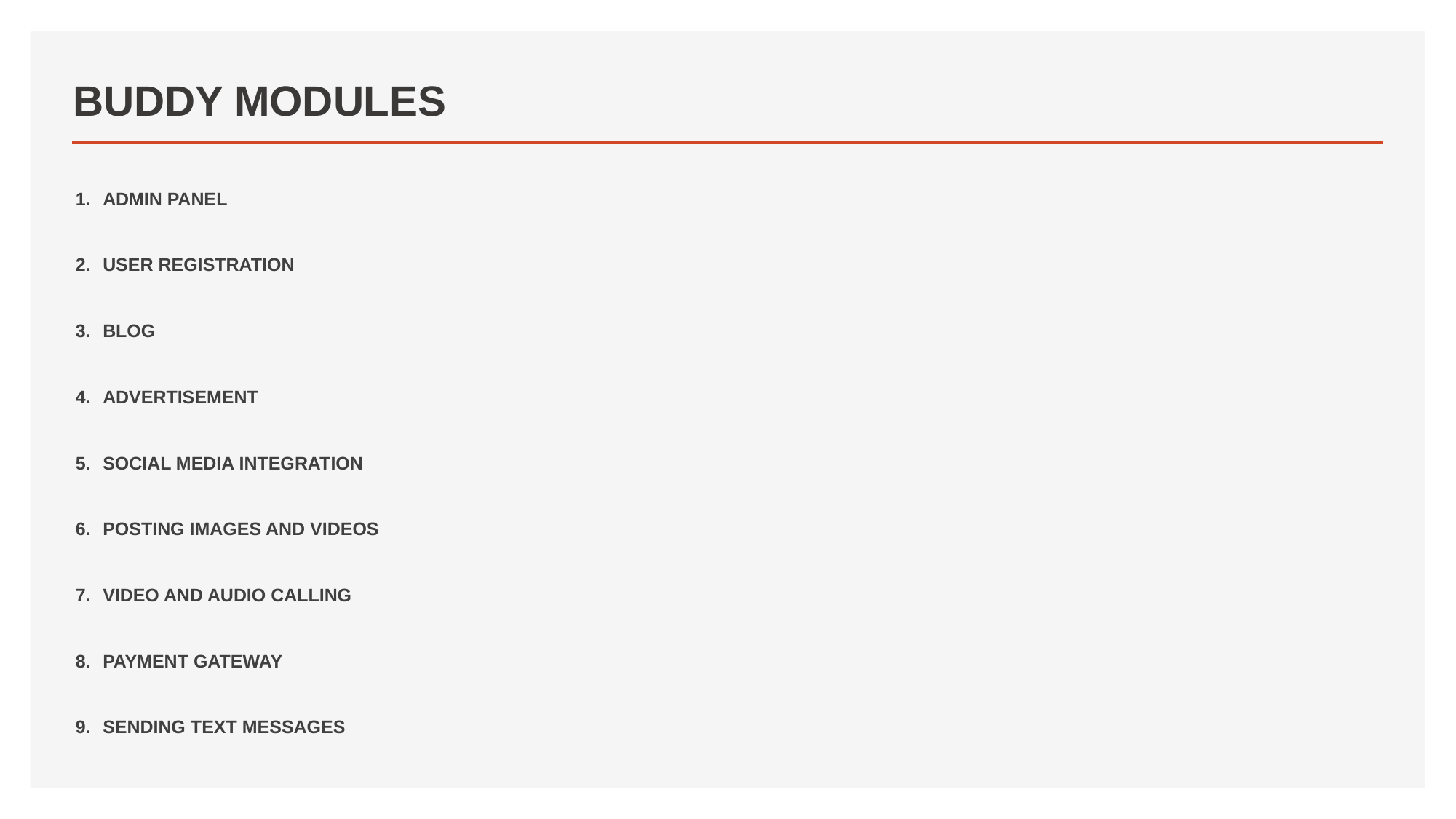

# BUDDY MODULES
ADMIN PANEL
USER REGISTRATION
BLOG
ADVERTISEMENT
SOCIAL MEDIA INTEGRATION
POSTING IMAGES AND VIDEOS
VIDEO AND AUDIO CALLING
PAYMENT GATEWAY
SENDING TEXT MESSAGES